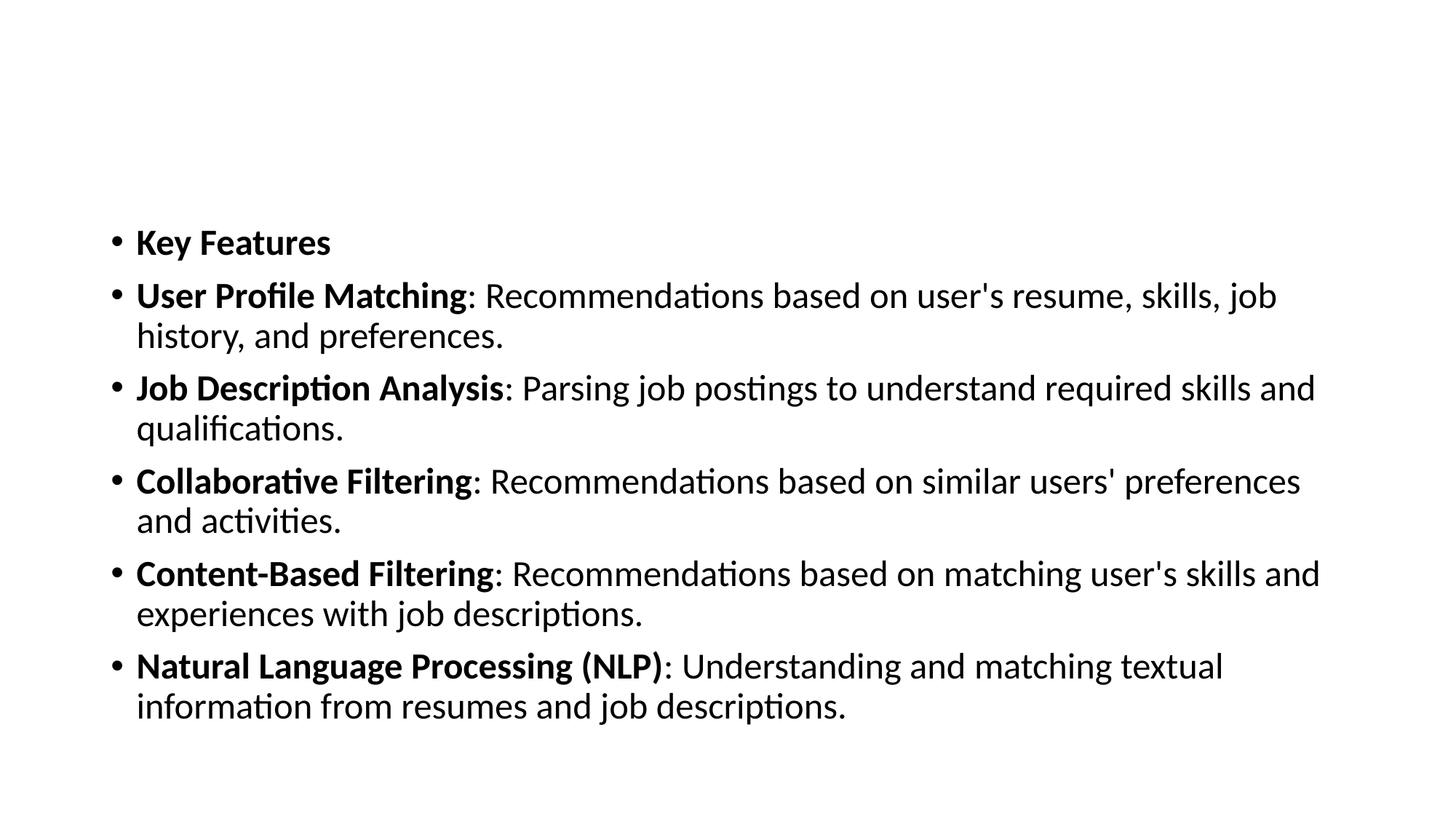

Key Features
User Profile Matching: Recommendations based on user's resume, skills, job history, and preferences.
Job Description Analysis: Parsing job postings to understand required skills and qualifications.
Collaborative Filtering: Recommendations based on similar users' preferences and activities.
Content-Based Filtering: Recommendations based on matching user's skills and experiences with job descriptions.
Natural Language Processing (NLP): Understanding and matching textual information from resumes and job descriptions.